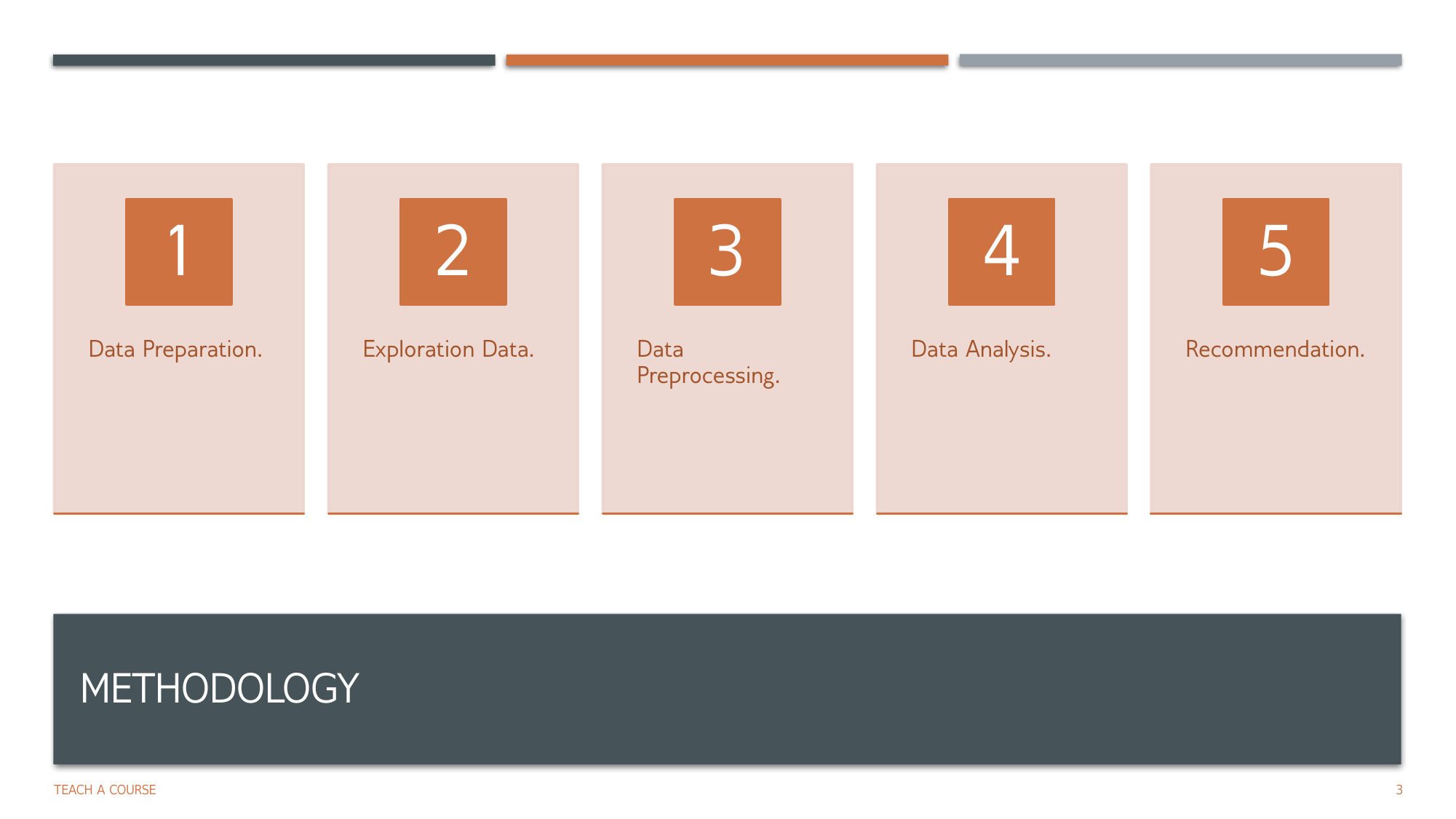

Data Preparation.
1
Exploration Data.
2
Data Preprocessing.
3
Data Analysis.
4
Recommendation.
5

# Methodology
Teach a Course
3